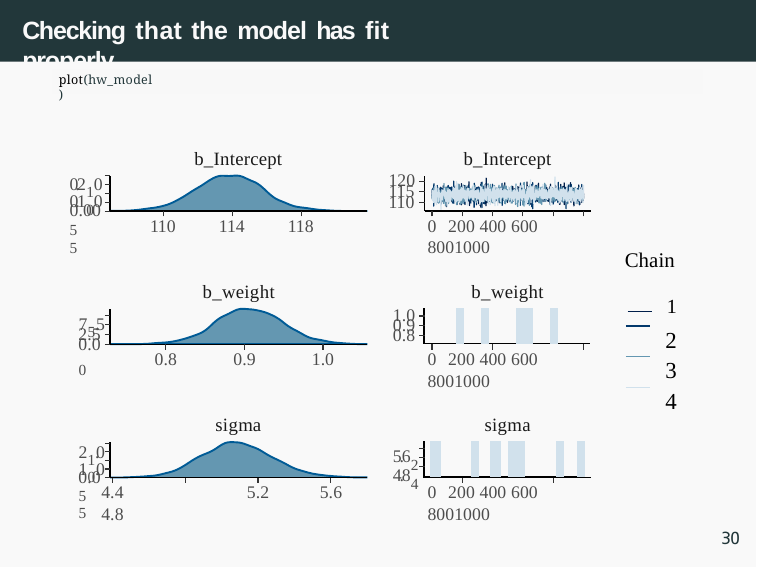

# Checking that the model has fit properly

plot(hw_model)
b_Intercept
b_Intercept
0.2105
120

115
0.1005

110
0.00

110
114
118
0 200 400 600 8001000
Chain
        1
2
3
4
b_weight
b_weight
75.50
1.0

|  |  |  |  |  |  |
| --- | --- | --- | --- | --- | --- |

0.9

2.5
0.8

0.0

0.8
0.9
1.0
0 200 400 600 8001000

sigma
sigma
21.05
5.62

|  |  |  |  |  |  |  |
| --- | --- | --- | --- | --- | --- | --- |

10.05

4.84

0.0

4.4	4.8
5.2
5.6
0 200 400 600 8001000
30